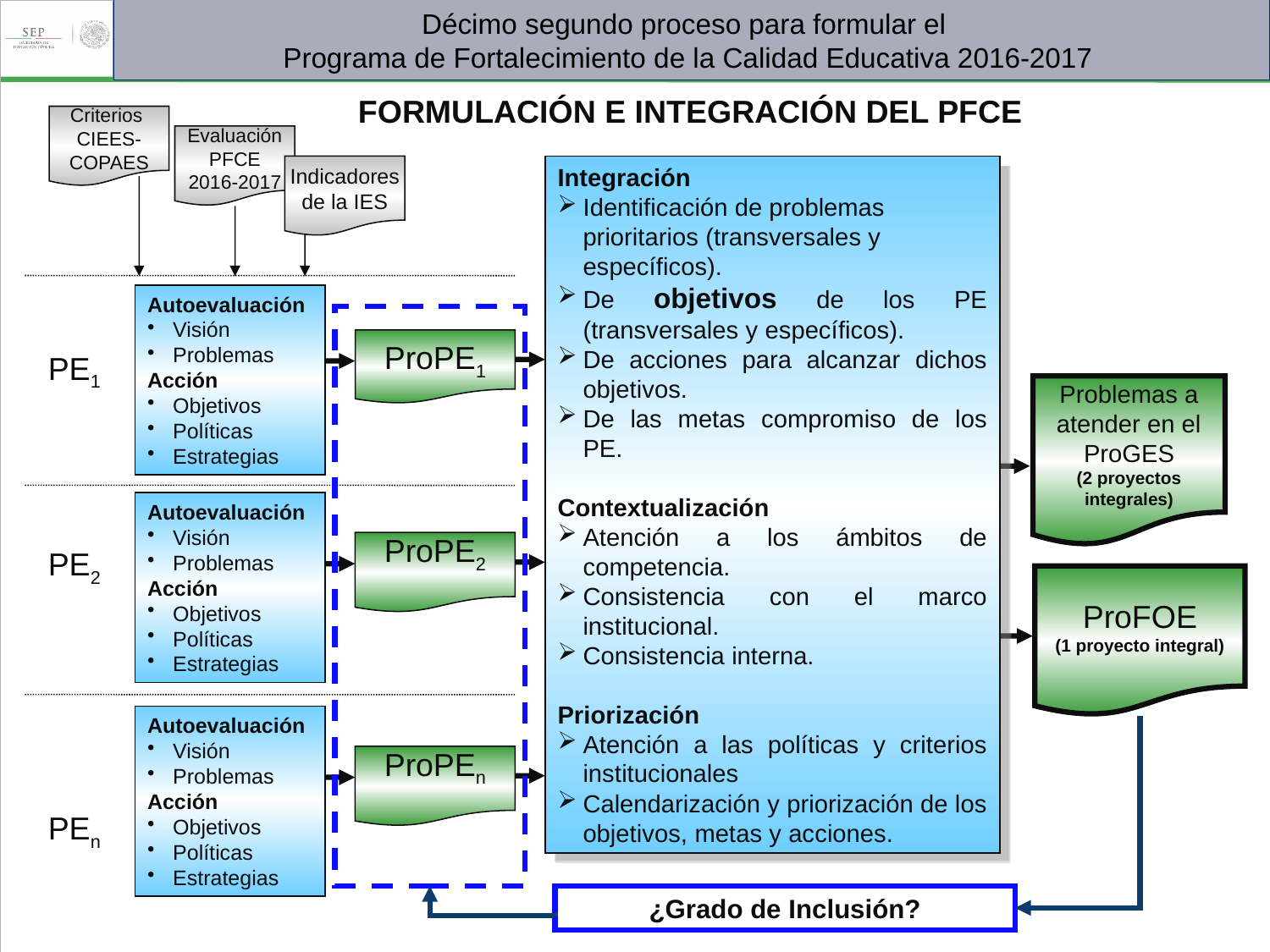

Décimo segundo proceso para formular el
Programa de Fortalecimiento de la Calidad Educativa 2016-2017

FORMULACIÓN E INTEGRACIÓN DEL PFCE
Criterios
CIEES-
COPAES
Evaluación
PFCE
2016-2017
Indicadores
de la IES
Integración
Identificación de problemas prioritarios (transversales y específicos).
De objetivos de los PE (transversales y específicos).
De acciones para alcanzar dichos objetivos.
De las metas compromiso de los PE.

Contextualización
Atención a los ámbitos de competencia.
Consistencia con el marco institucional.
Consistencia interna.

Priorización
Atención a las políticas y criterios institucionales
Calendarización y priorización de los objetivos, metas y acciones.

Autoevaluación
Visión
Problemas
Acción
Objetivos
Políticas
Estrategias

ProPE1
PE1

PE2

PEn

Problemas a atender en el ProGES
(2 proyectos integrales)

Autoevaluación
Visión
Problemas
Acción
Objetivos
Políticas
Estrategias
ProPE2

ProFOE
(1 proyecto integral)

Autoevaluación
Visión
Problemas
Acción
Objetivos
Políticas
Estrategias
ProPEn

¿Grado de Inclusión?